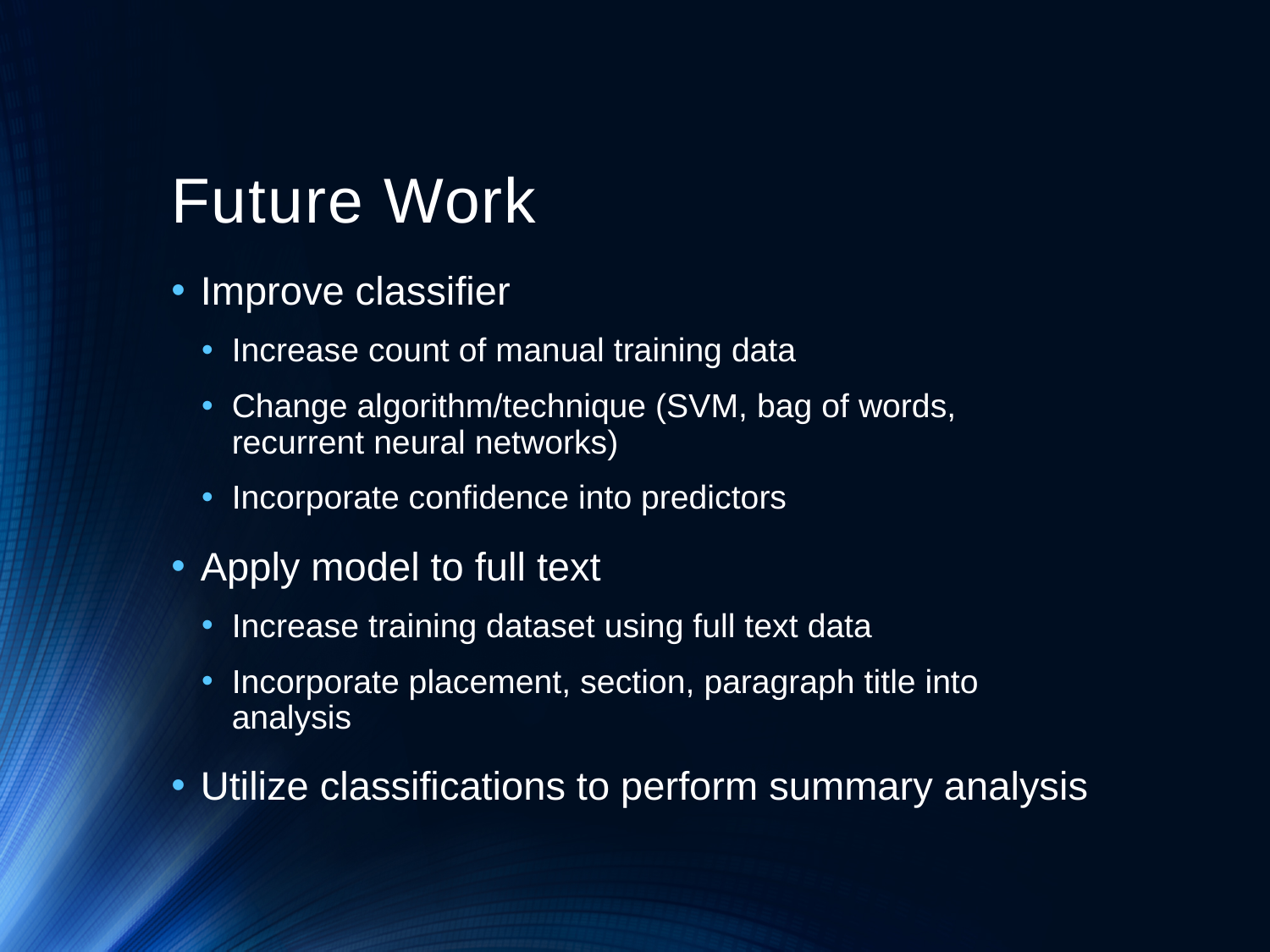

# Future Work
Improve classifier
Increase count of manual training data
Change algorithm/technique (SVM, bag of words, recurrent neural networks)
Incorporate confidence into predictors
Apply model to full text
Increase training dataset using full text data
Incorporate placement, section, paragraph title into analysis
Utilize classifications to perform summary analysis